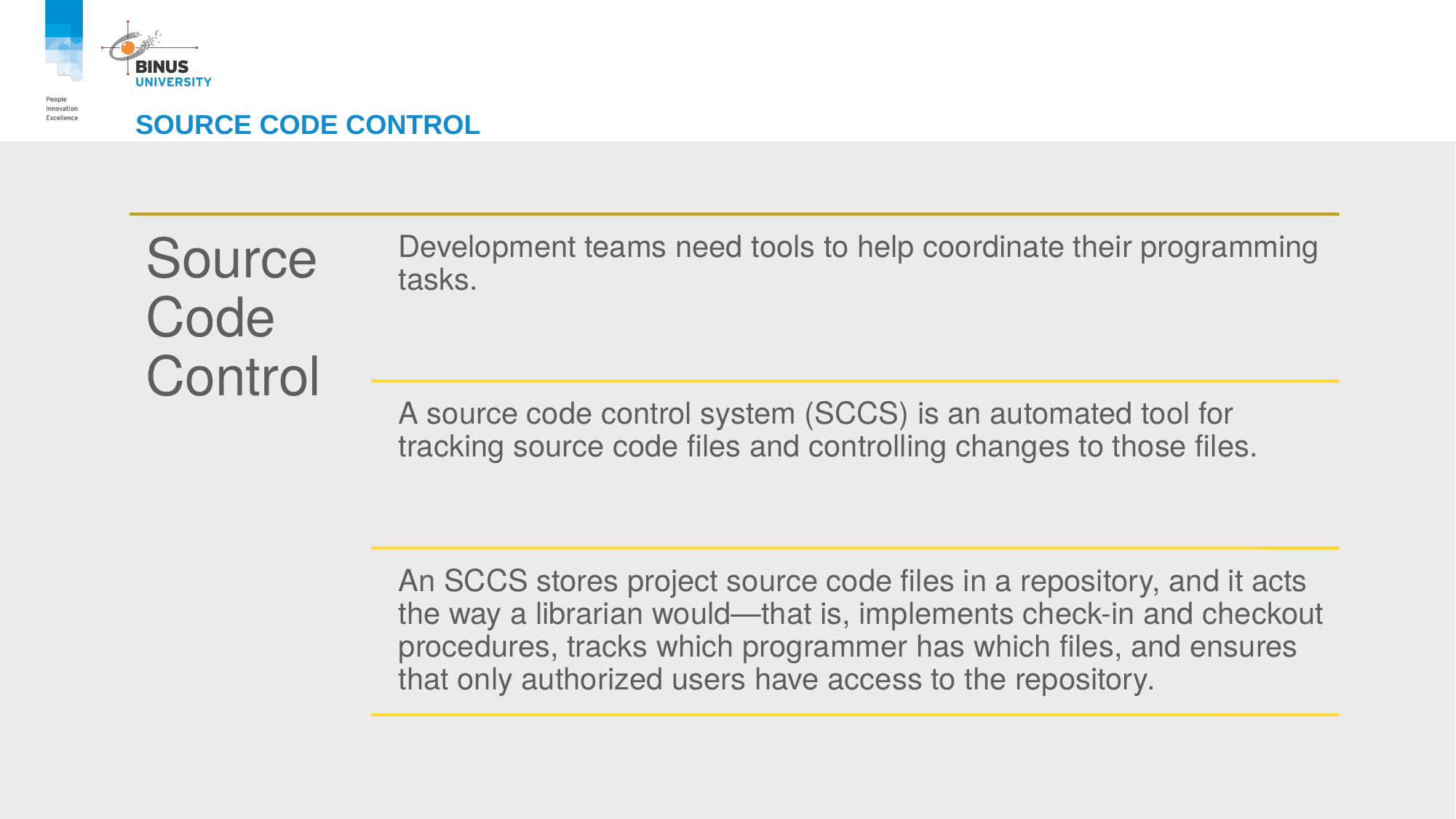

# Source Code Control
Source Code Control
Development teams need tools to help coordinate their programming tasks.
A source code control system (SCCS) is an automated tool for tracking source code files and controlling changes to those files.
An SCCS stores project source code files in a repository, and it acts the way a librarian would—that is, implements check-in and checkout procedures, tracks which programmer has which files, and ensures that only authorized users have access to the repository.